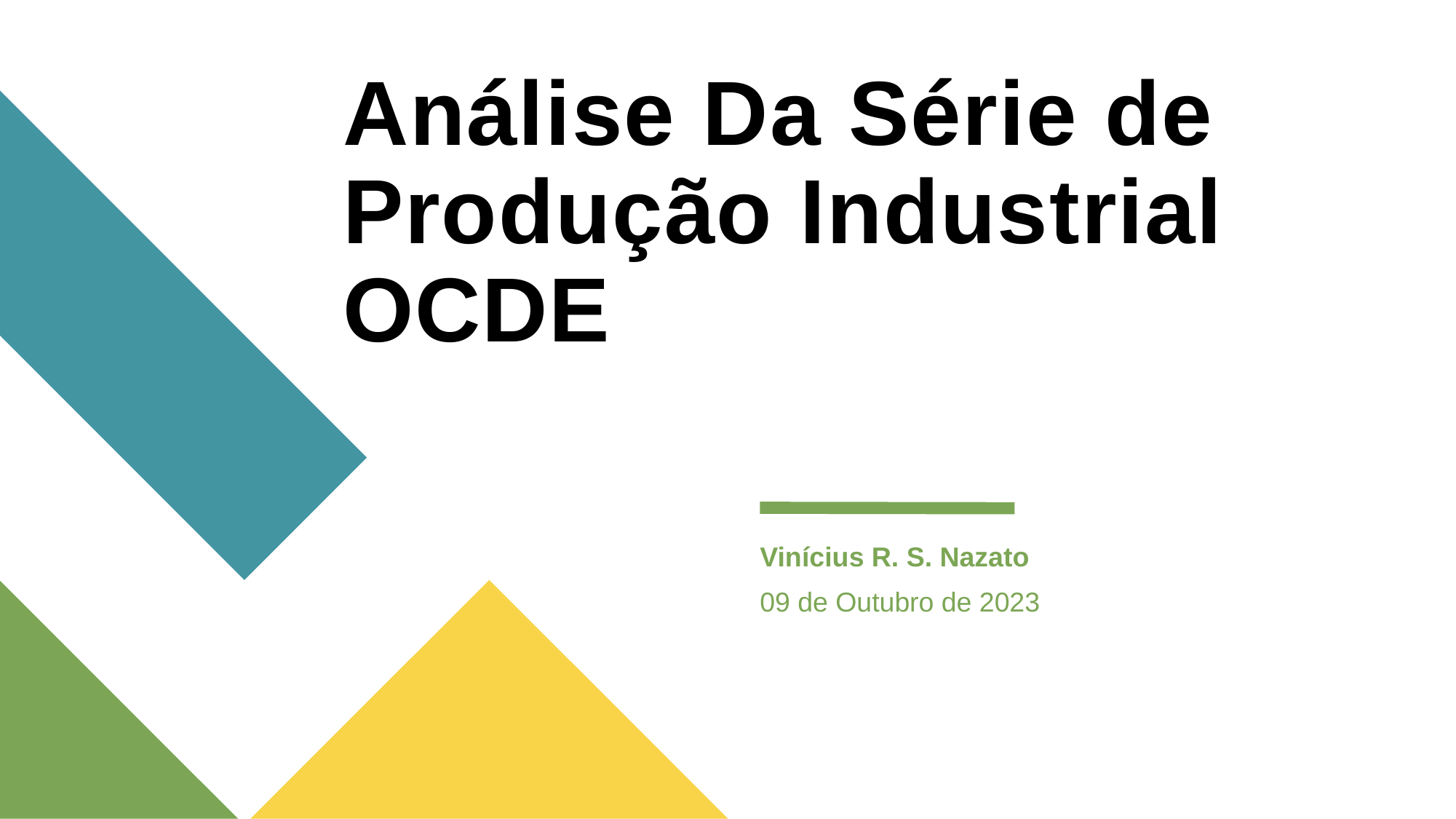

# Análise Da Série de Produção Industrial OCDE
Vinícius R. S. Nazato
09 de Outubro de 2023